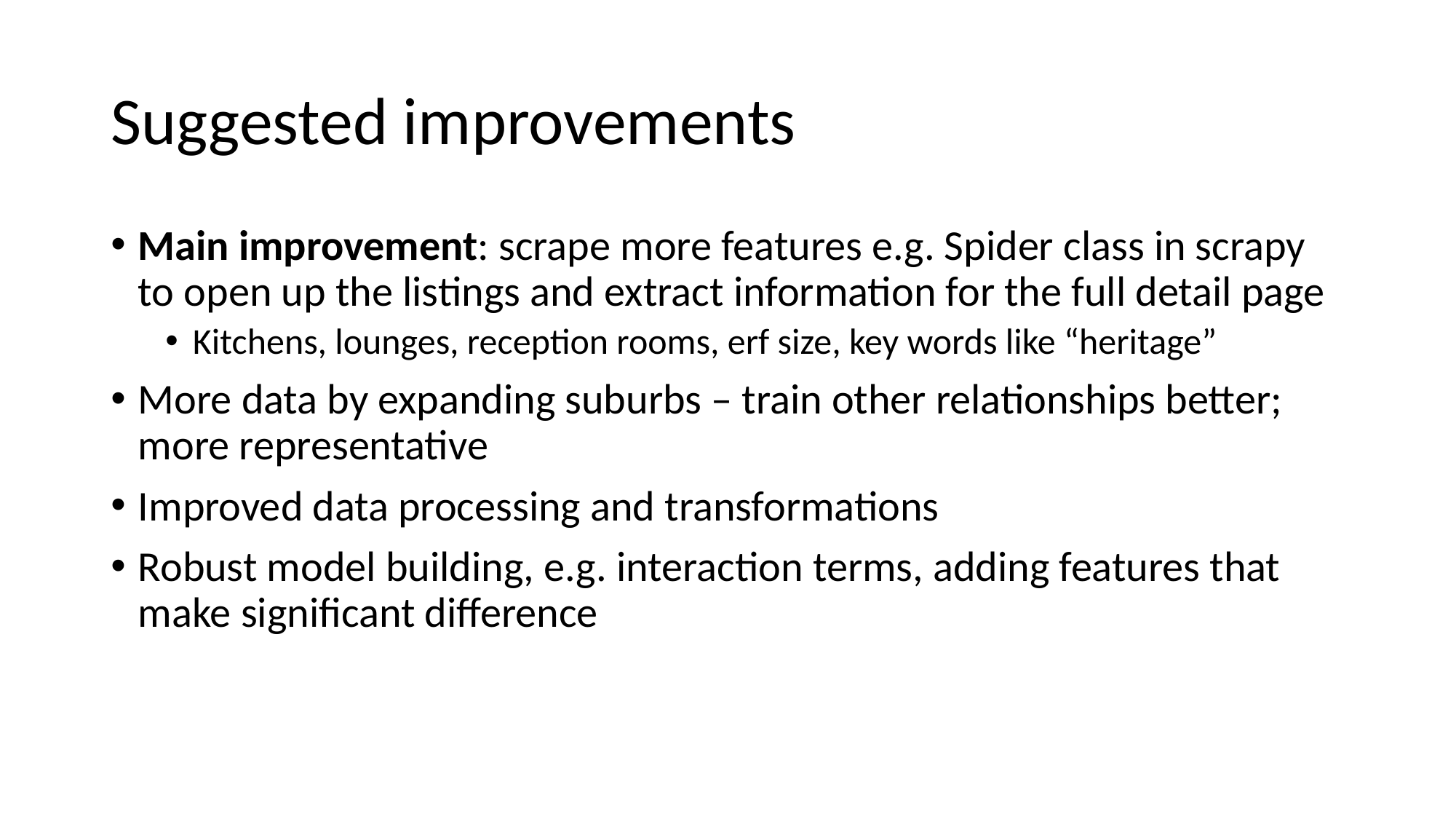

# Suggested improvements
Main improvement: scrape more features e.g. Spider class in scrapy to open up the listings and extract information for the full detail page
Kitchens, lounges, reception rooms, erf size, key words like “heritage”
More data by expanding suburbs – train other relationships better; more representative
Improved data processing and transformations
Robust model building, e.g. interaction terms, adding features that make significant difference